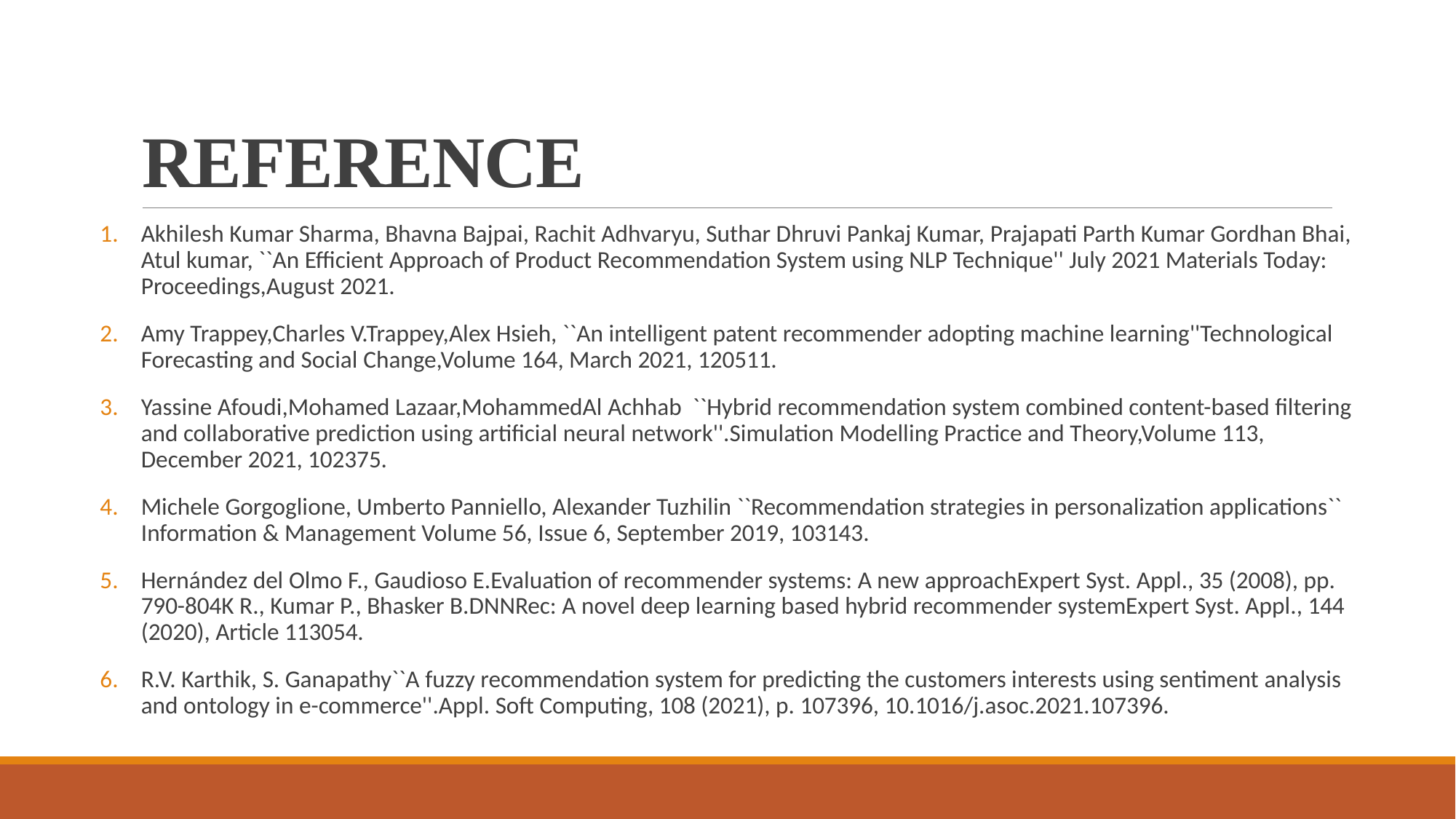

# REFERENCE
Akhilesh Kumar Sharma, Bhavna Bajpai, Rachit Adhvaryu, Suthar Dhruvi Pankaj Kumar, Prajapati Parth Kumar Gordhan Bhai, Atul kumar, ``An Efficient Approach of Product Recommendation System using NLP Technique'' July 2021 Materials Today: Proceedings,August 2021.
Amy Trappey,Charles V.Trappey,Alex Hsieh, ``An intelligent patent recommender adopting machine learning''Technological Forecasting and Social Change,Volume 164, March 2021, 120511.
Yassine Afoudi,Mohamed Lazaar,MohammedAl Achhab  ``Hybrid recommendation system combined content-based filtering and collaborative prediction using artificial neural network''.Simulation Modelling Practice and Theory,Volume 113, December 2021, 102375.
Michele Gorgoglione, Umberto Panniello, Alexander Tuzhilin ``Recommendation strategies in personalization applications`` Information & Management Volume 56, Issue 6, September 2019, 103143.
Hernández del Olmo F., Gaudioso E.Evaluation of recommender systems: A new approachExpert Syst. Appl., 35 (2008), pp. 790-804K R., Kumar P., Bhasker B.DNNRec: A novel deep learning based hybrid recommender systemExpert Syst. Appl., 144 (2020), Article 113054.
R.V. Karthik, S. Ganapathy``A fuzzy recommendation system for predicting the customers interests using sentiment analysis and ontology in e-commerce''.Appl. Soft Computing, 108 (2021), p. 107396, 10.1016/j.asoc.2021.107396.